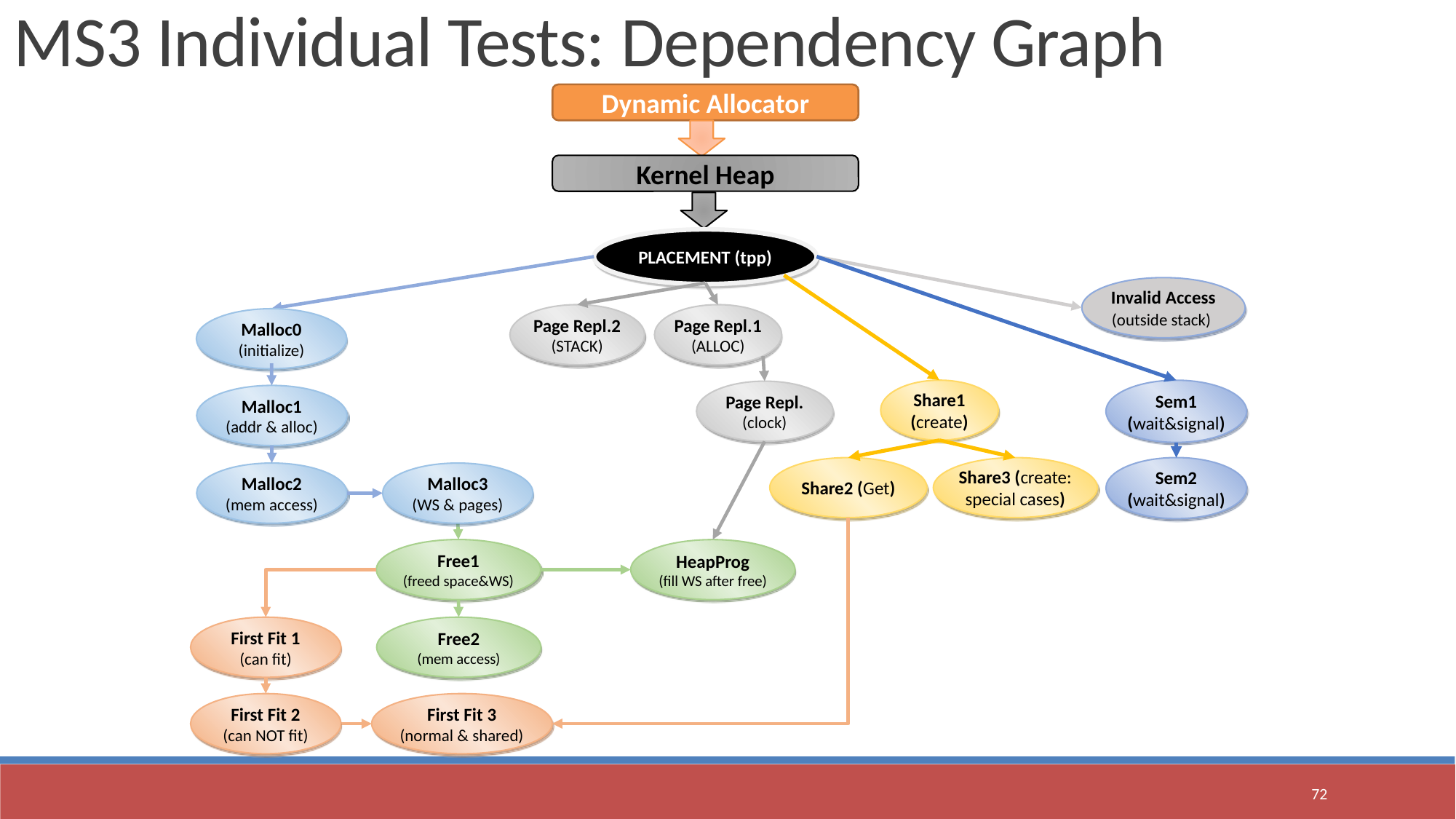

MS3 Individual Tests: Dependency Graph
Dynamic Allocator

Kernel Heap

PLACEMENT (tpp)
Malloc0
(initialize)
Malloc1
(addr & alloc)
Malloc2
(mem access)
Malloc3
(WS & pages)
Invalid Access
(outside stack)
Sem1
(wait&signal)
Sem2
(wait&signal)
Share1 (create)
Share2 (Get)
Share3 (create: special cases)
Page Repl.2 (STACK)
Page Repl.1 (ALLOC)
Page Repl. (clock)
HeapProg
(fill WS after free)
First Fit 3
(normal & shared)
Free1
(freed space&WS)
Free2
(mem access)
First Fit 1
(can fit)
First Fit 2
(can NOT fit)
72